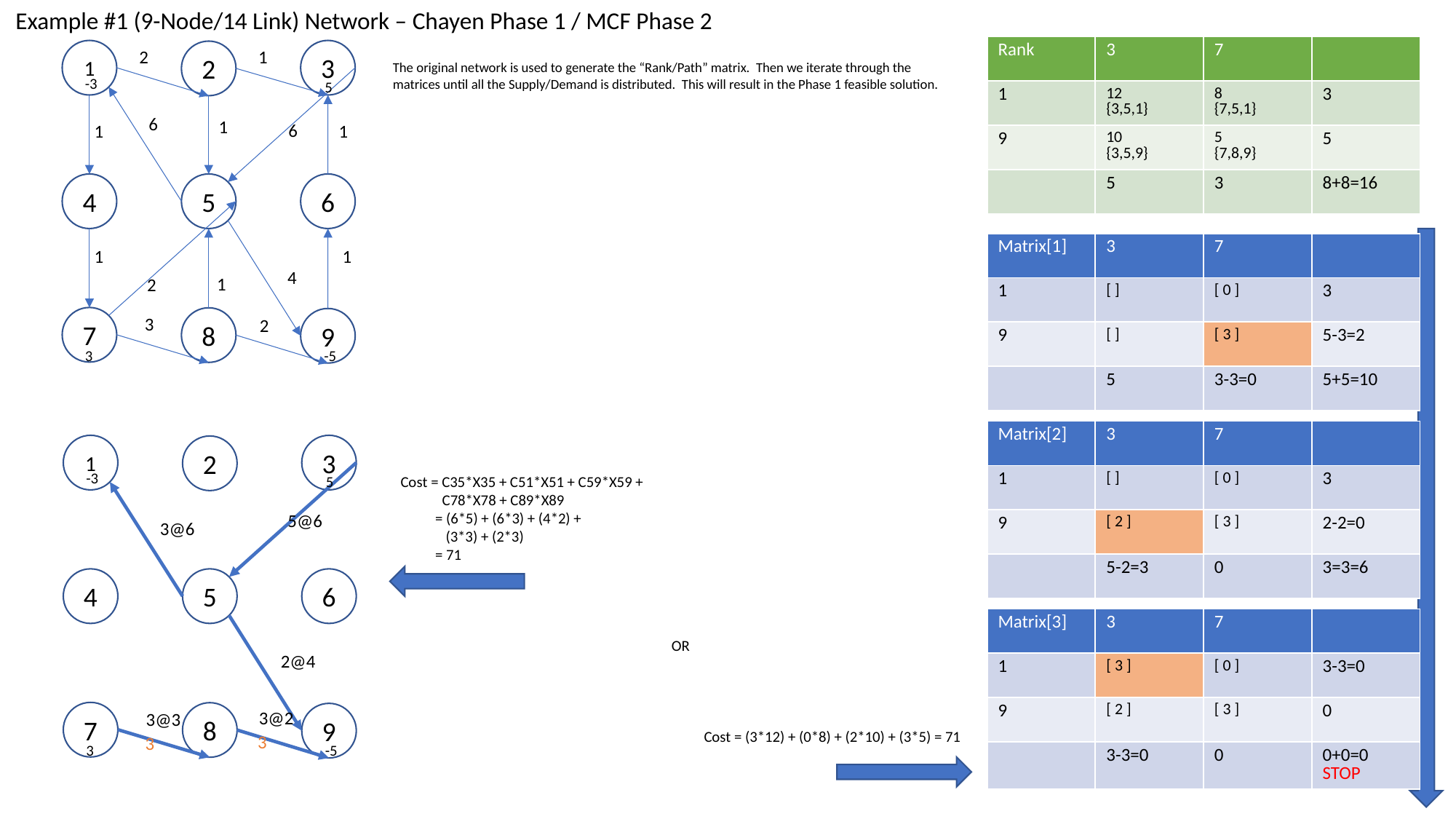

Example #1 (9-Node/14 Link) Network – Chayen Phase 1 / MCF Phase 2
| Rank | 3 | 7 |  |
| --- | --- | --- | --- |
| 1 | 12 {3,5,1} | 8 {7,5,1} | 3 |
| 9 | 10 {3,5,9} | 5 {7,8,9} | 5 |
|  | 5 | 3 | 8+8=16 |
1
2
1
3
2
-3
5
6
1
6
1
1
4
5
6
1
1
4
1
2
7
3
8
9
2
3
-5
The original network is used to generate the “Rank/Path” matrix.  Then we iterate through the matrices until all the Supply/Demand is distributed.  This will result in the Phase 1 feasible solution.

| Matrix[1] | 3 | 7 |  |
| --- | --- | --- | --- |
| 1 | [ ] | [ 0 ] | 3 |
| 9 | [ ] | [ 3 ] | 5-3=2 |
|  | 5 | 3-3=0 | 5+5=10 |
| Matrix[2] | 3 | 7 |  |
| --- | --- | --- | --- |
| 1 | [ ] | [ 0 ] | 3 |
| 9 | [ 2 ] | [ 3 ] | 2-2=0 |
|  | 5-2=3 | 0 | 3=3=6 |
1
3
2
-3
5
5@6
3@6
4
5
6
2@4
3@2
7
3@3
8
9
3
-5
Cost = C35*X35 + C51*X51 + C59*X59 +
            C78*X78 + C89*X89
          = (6*5) + (6*3) + (4*2) +
             (3*3) + (2*3)
          = 71

OR

Cost = (3*12) + (0*8) + (2*10) + (3*5) = 71

| Matrix[3] | 3 | 7 |  |
| --- | --- | --- | --- |
| 1 | [ 3 ] | [ 0 ] | 3-3=0 |
| 9 | [ 2 ] | [ 3 ] | 0 |
|  | 3-3=0 | 0 | 0+0=0 STOP |

3
3